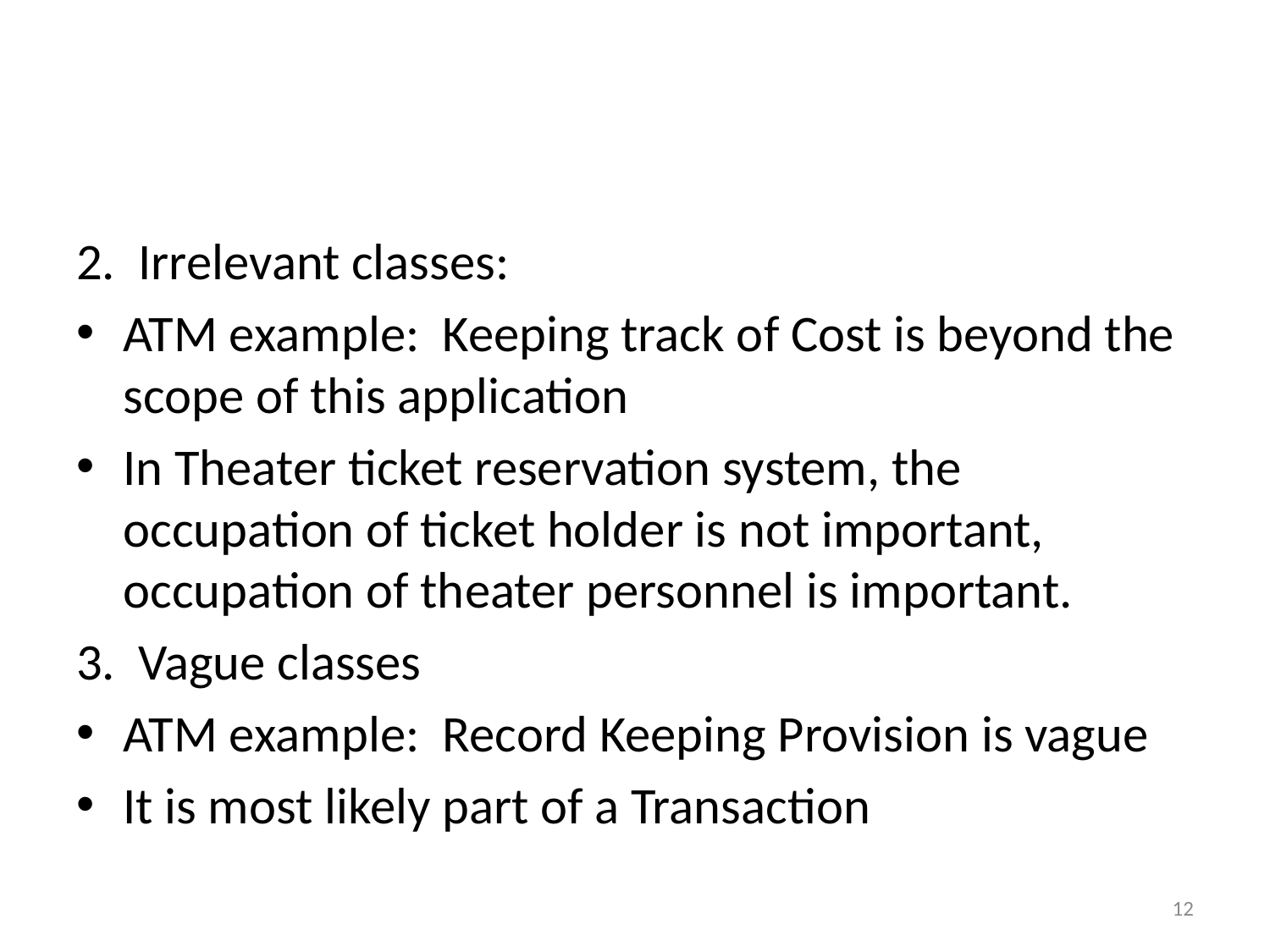

2.  Irrelevant classes:
ATM example:  Keeping track of Cost is beyond the scope of this application
In Theater ticket reservation system, the occupation of ticket holder is not important, occupation of theater personnel is important.
3.  Vague classes
ATM example:  Record Keeping Provision is vague
It is most likely part of a Transaction

12